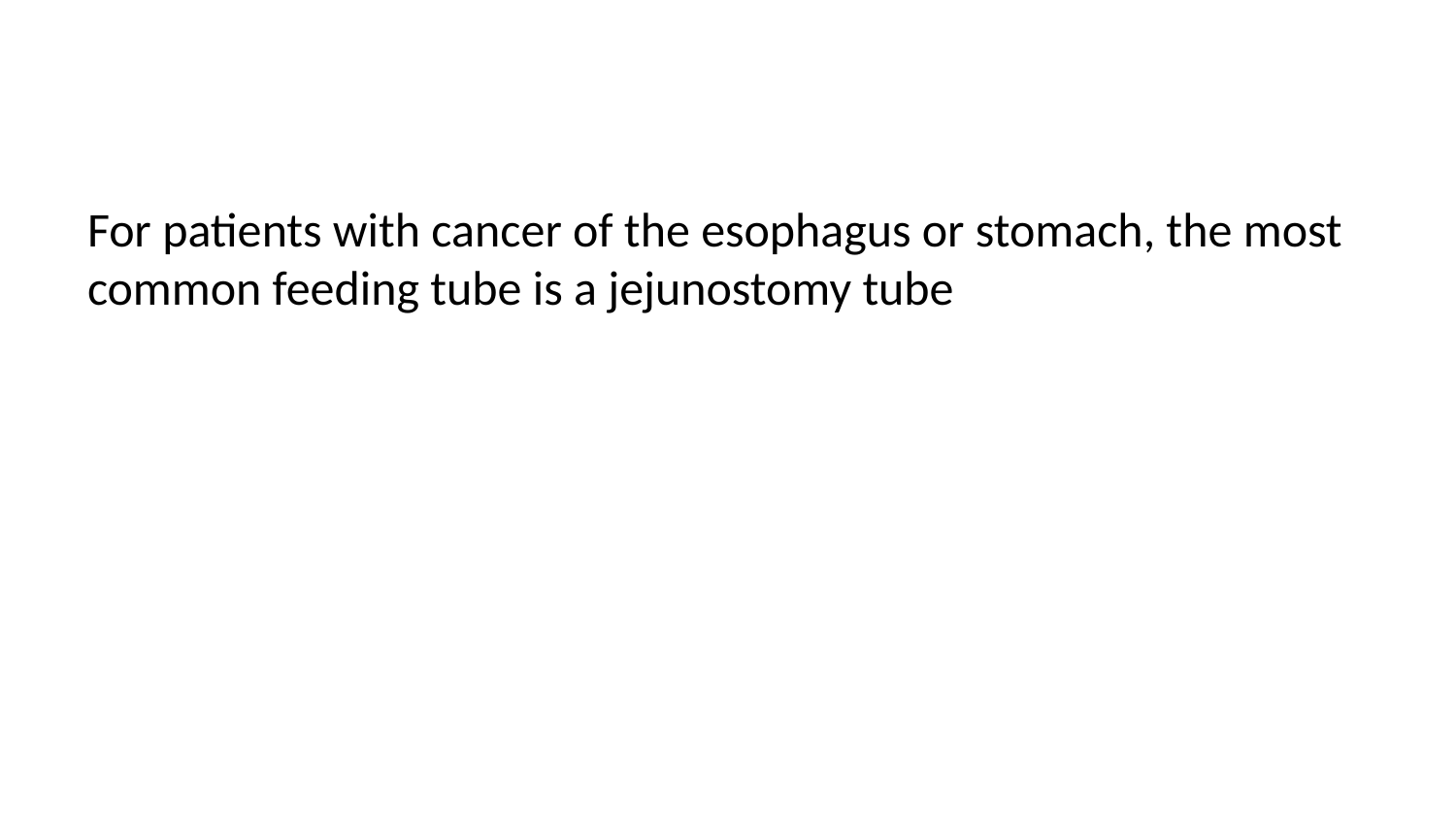

For patients with cancer of the esophagus or stomach, the most common feeding tube is a jejunostomy tube